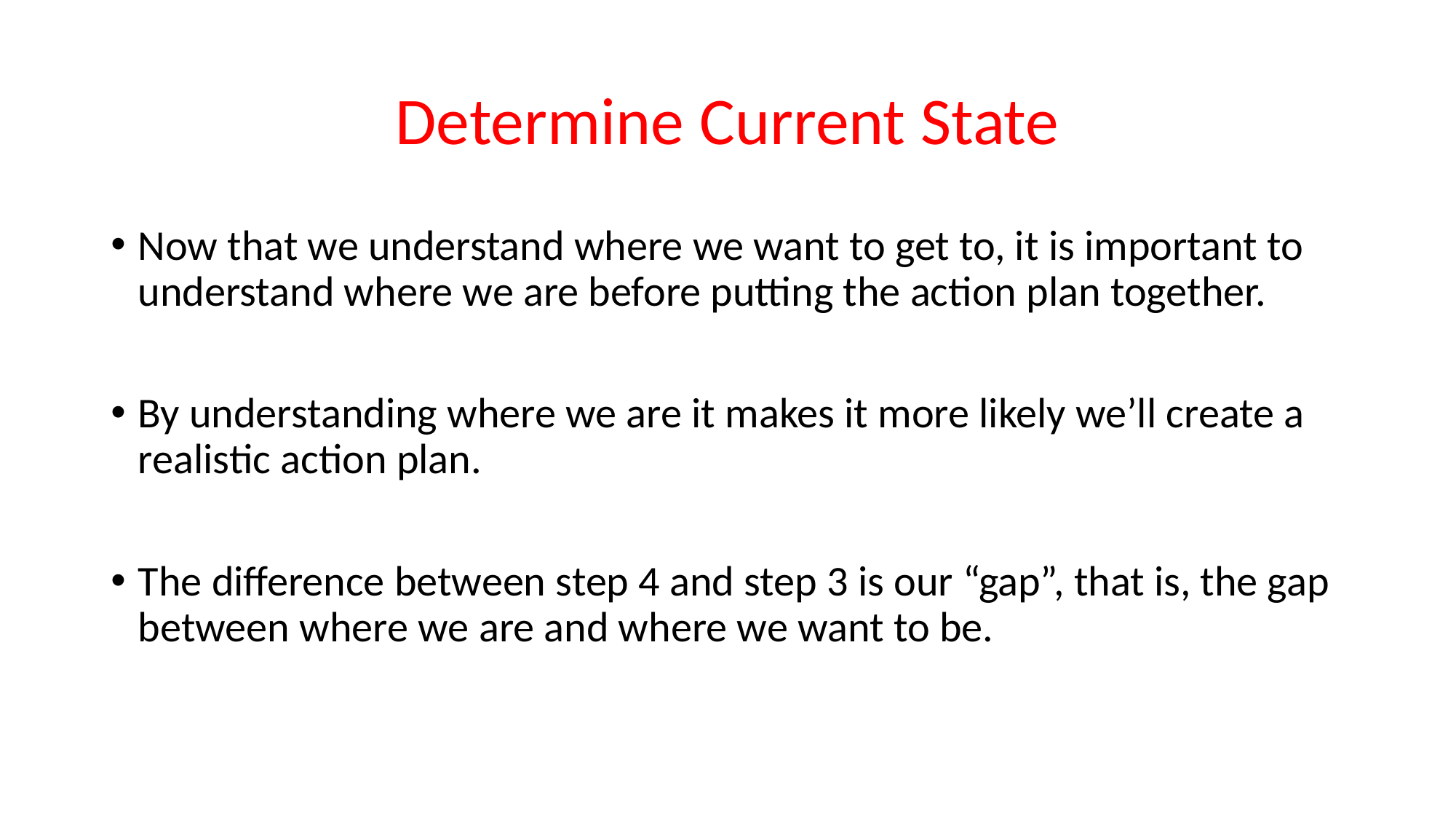

# Determine Current State
Now that we understand where we want to get to, it is important to understand where we are before putting the action plan together.

By understanding where we are it makes it more likely we’ll create a realistic action plan.

The difference between step 4 and step 3 is our “gap”, that is, the gap between where we are and where we want to be.